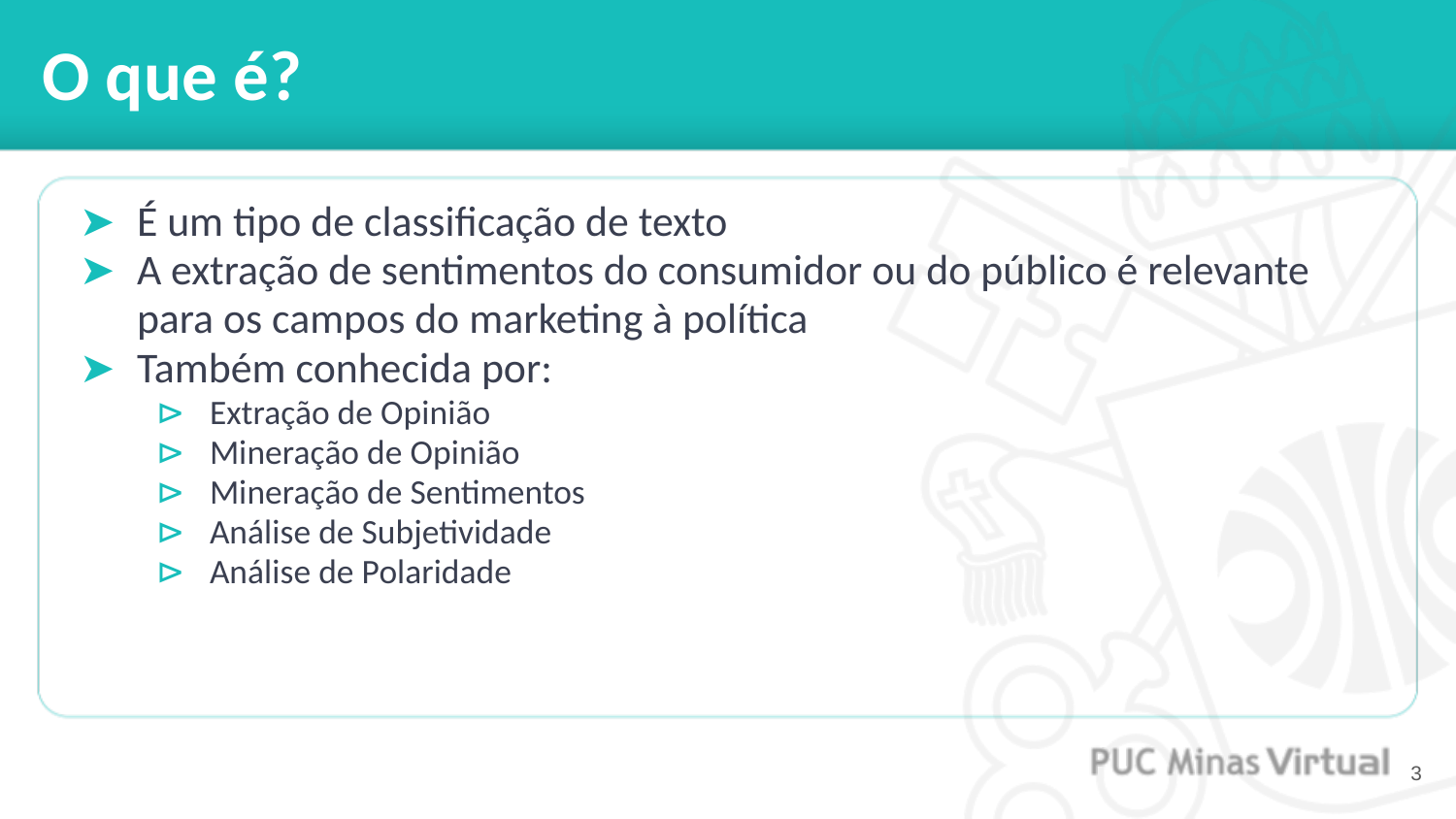

# O que é?
É um tipo de classificação de texto
A extração de sentimentos do consumidor ou do público é relevante para os campos do marketing à política
Também conhecida por:
Extração de Opinião
Mineração de Opinião
Mineração de Sentimentos
Análise de Subjetividade
Análise de Polaridade
3